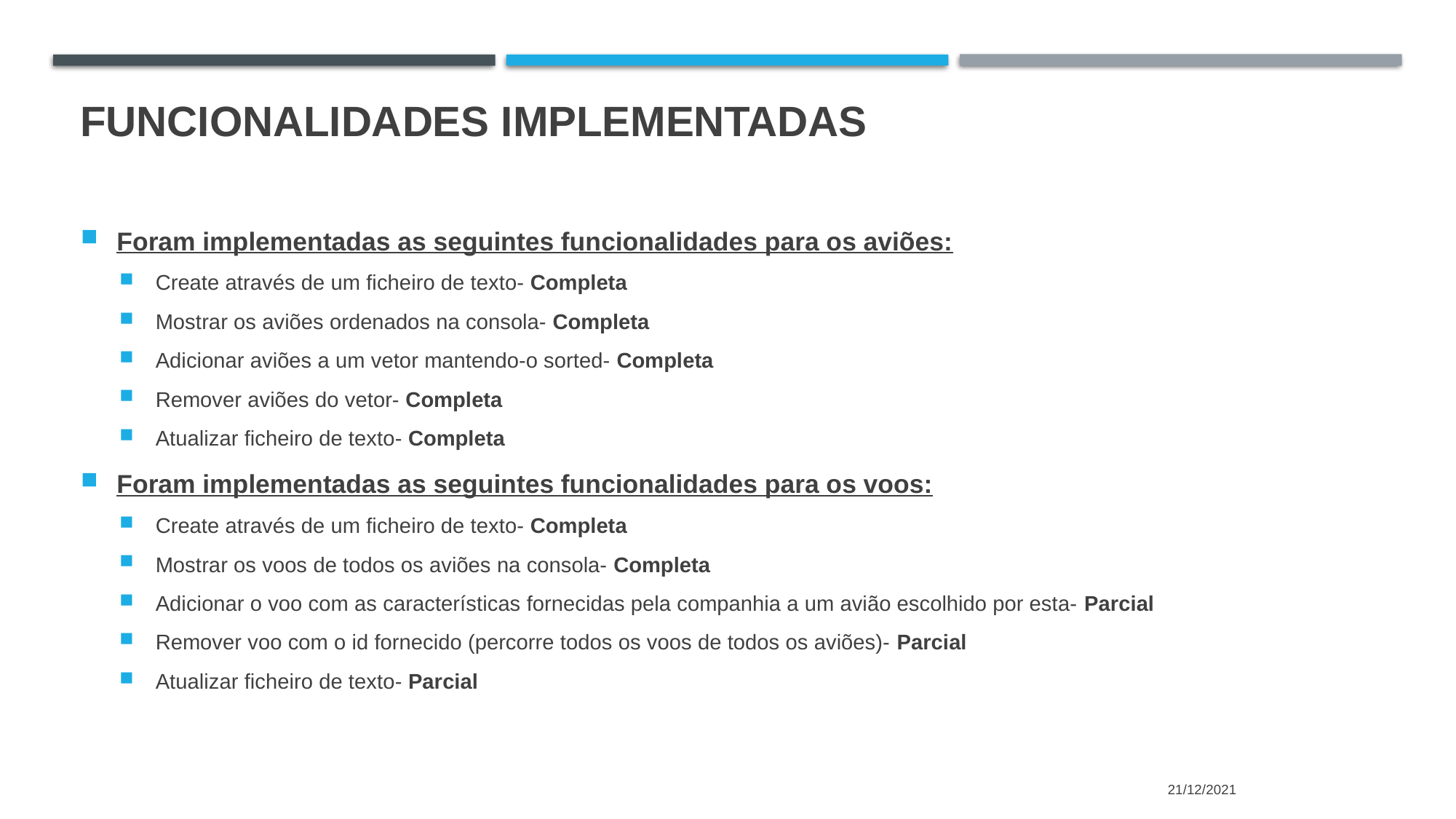

# Funcionalidades implementadas
Foram implementadas as seguintes funcionalidades para os aviões:
Create através de um ficheiro de texto- Completa
Mostrar os aviões ordenados na consola- Completa
Adicionar aviões a um vetor mantendo-o sorted- Completa
Remover aviões do vetor- Completa
Atualizar ficheiro de texto- Completa
Foram implementadas as seguintes funcionalidades para os voos:
Create através de um ficheiro de texto- Completa
Mostrar os voos de todos os aviões na consola- Completa
Adicionar o voo com as características fornecidas pela companhia a um avião escolhido por esta- Parcial
Remover voo com o id fornecido (percorre todos os voos de todos os aviões)- Parcial
Atualizar ficheiro de texto- Parcial

21/12/2021